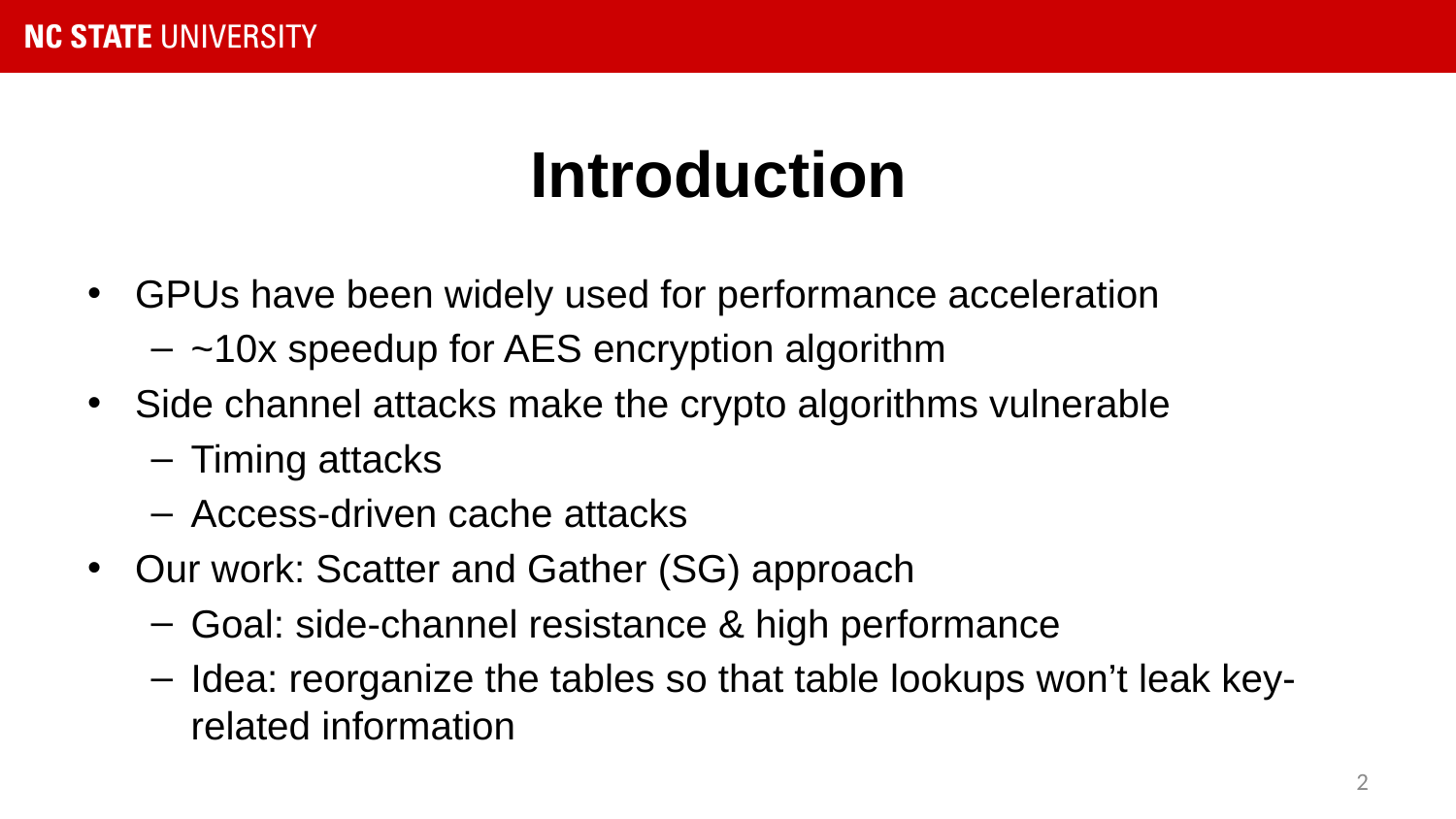

# Introduction
GPUs have been widely used for performance acceleration
~10x speedup for AES encryption algorithm
Side channel attacks make the crypto algorithms vulnerable
Timing attacks
Access-driven cache attacks
Our work: Scatter and Gather (SG) approach
Goal: side-channel resistance & high performance
Idea: reorganize the tables so that table lookups won’t leak key-related information

2